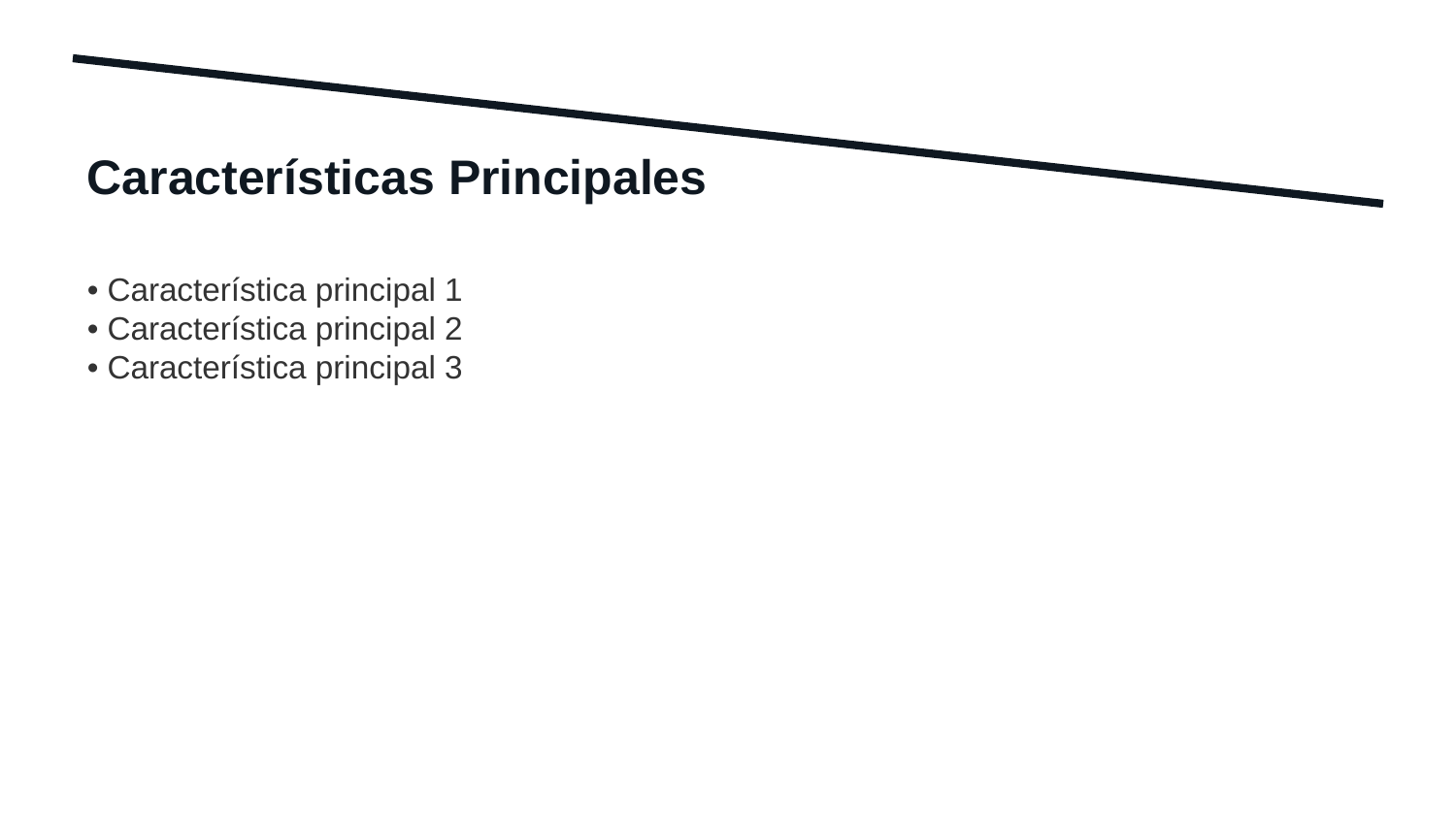

Características Principales
• Característica principal 1
• Característica principal 2
• Característica principal 3
3